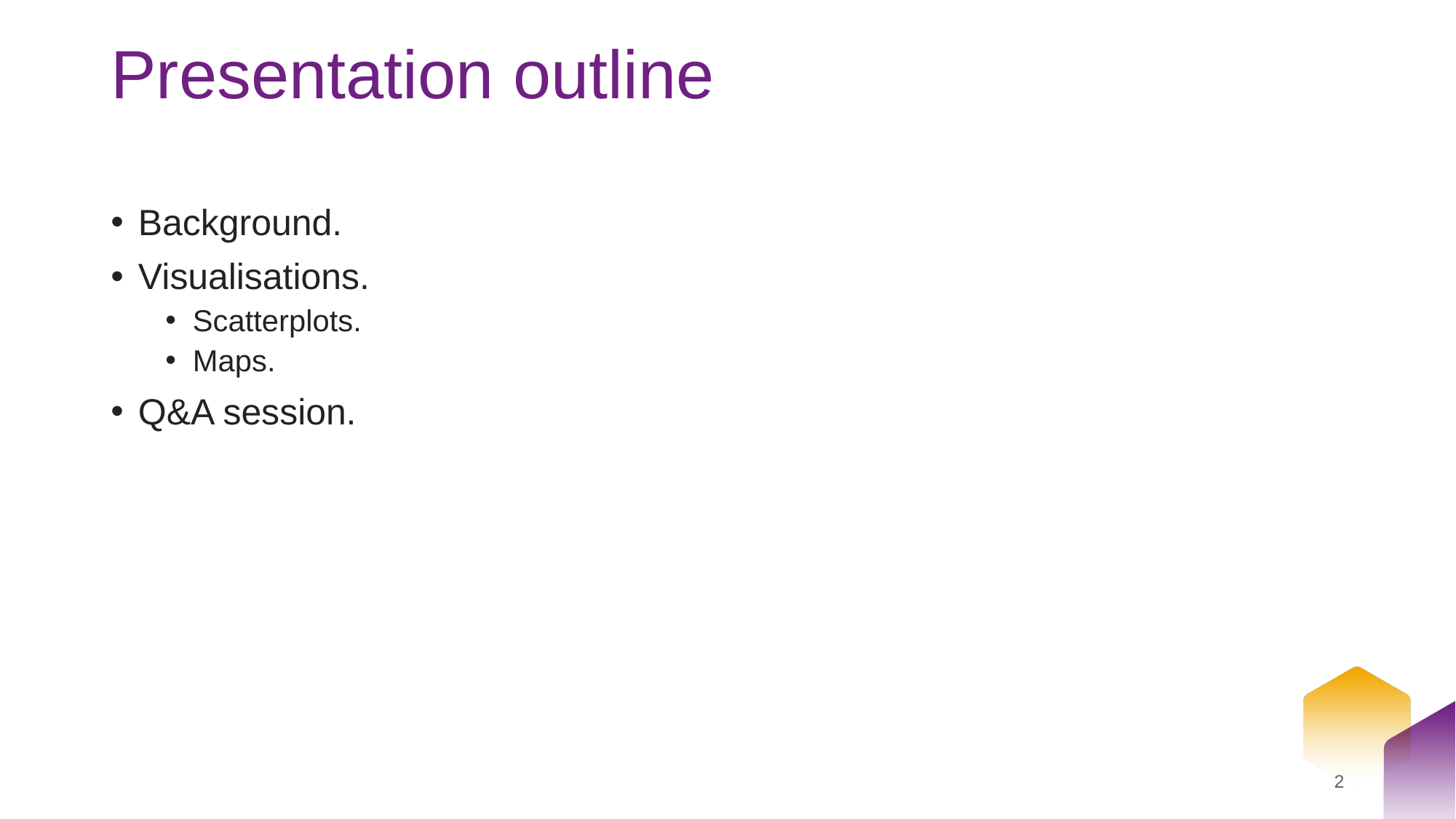

# Presentation outline
Background.
Visualisations.
Scatterplots.
Maps.
Q&A session.

2